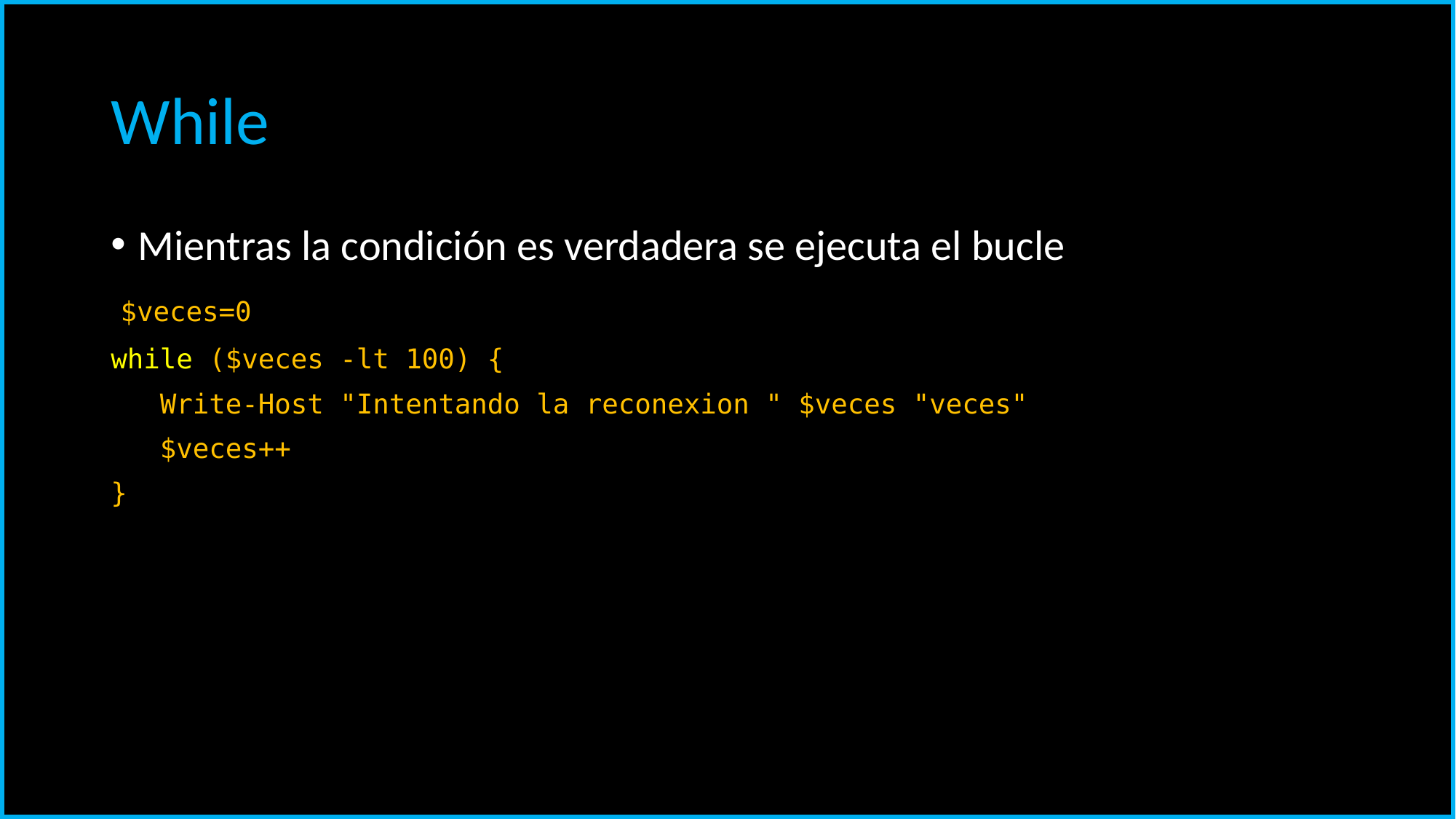

# While
Mientras la condición es verdadera se ejecuta el bucle
 $veces=0
while ($veces -lt 100) {
   Write-Host "Intentando la reconexion " $veces "veces"
   $veces++
}